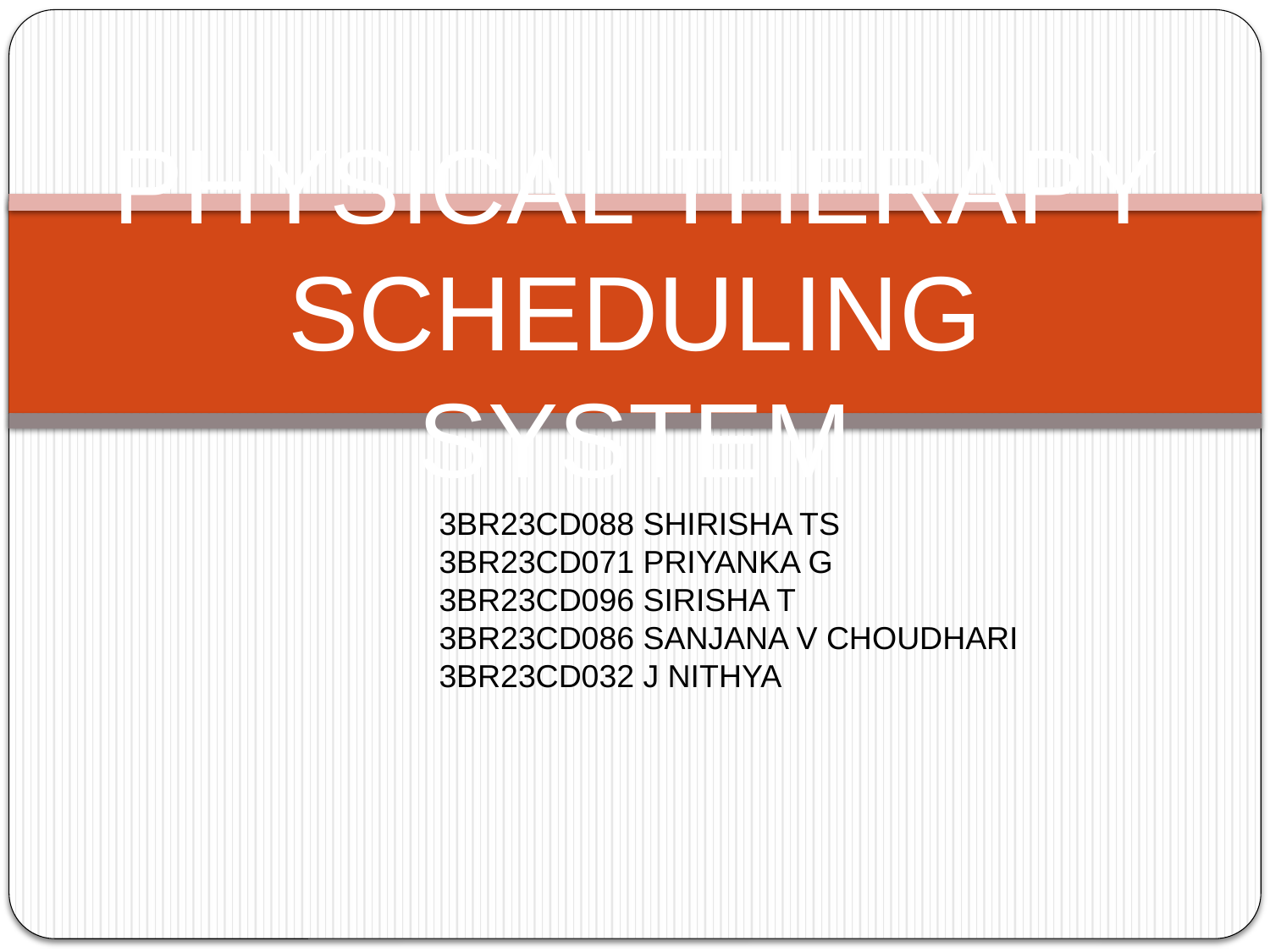

# PHYSICAL THERAPY SCHEDULING SYSTEM

3BR23CD088 SHIRISHA TS
3BR23CD071 PRIYANKA G
3BR23CD096 SIRISHA T
3BR23CD086 SANJANA V CHOUDHARI
3BR23CD032 J NITHYA